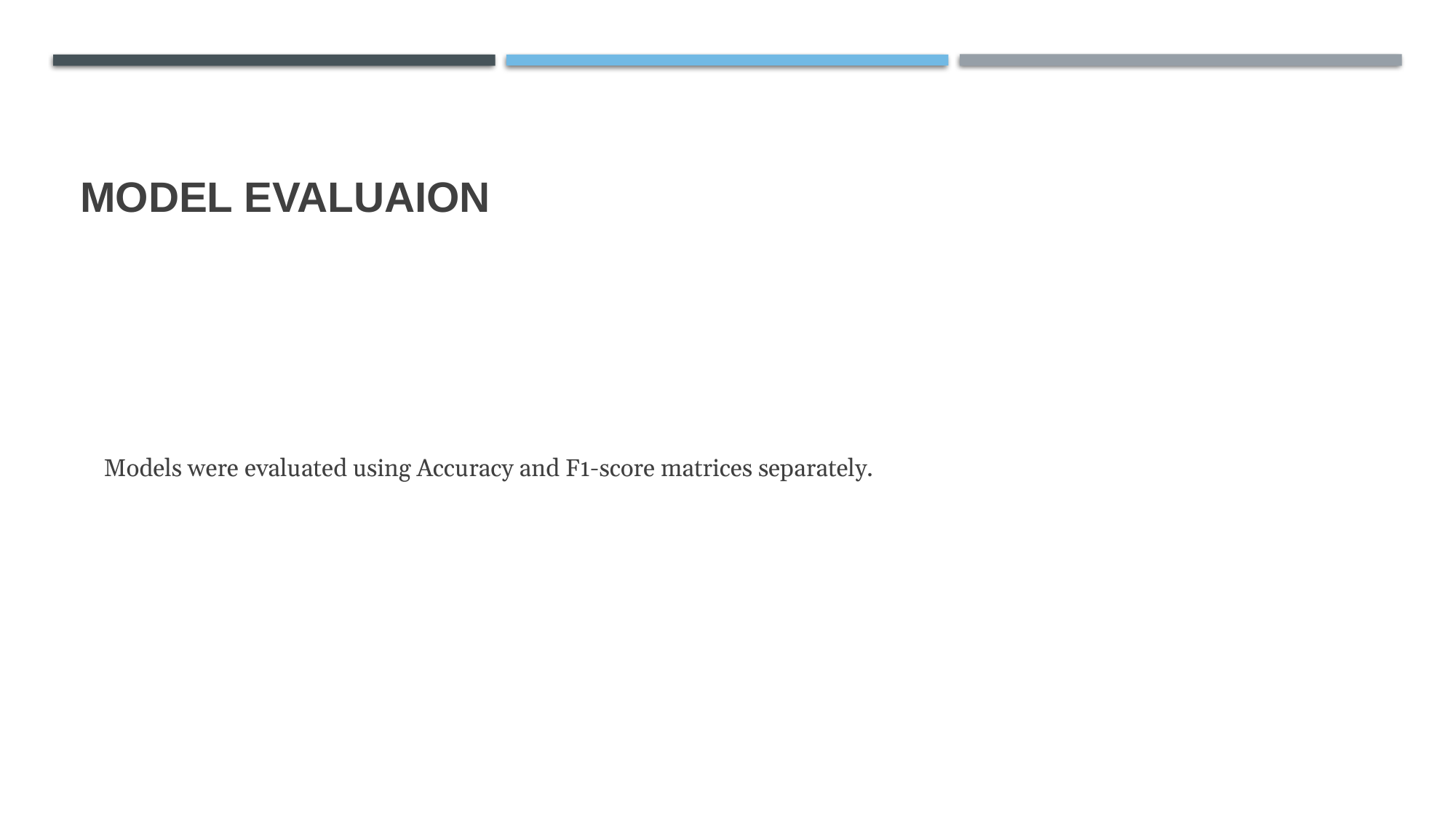

# Model EVALUAION

Models were evaluated using Accuracy and F1-score matrices separately.